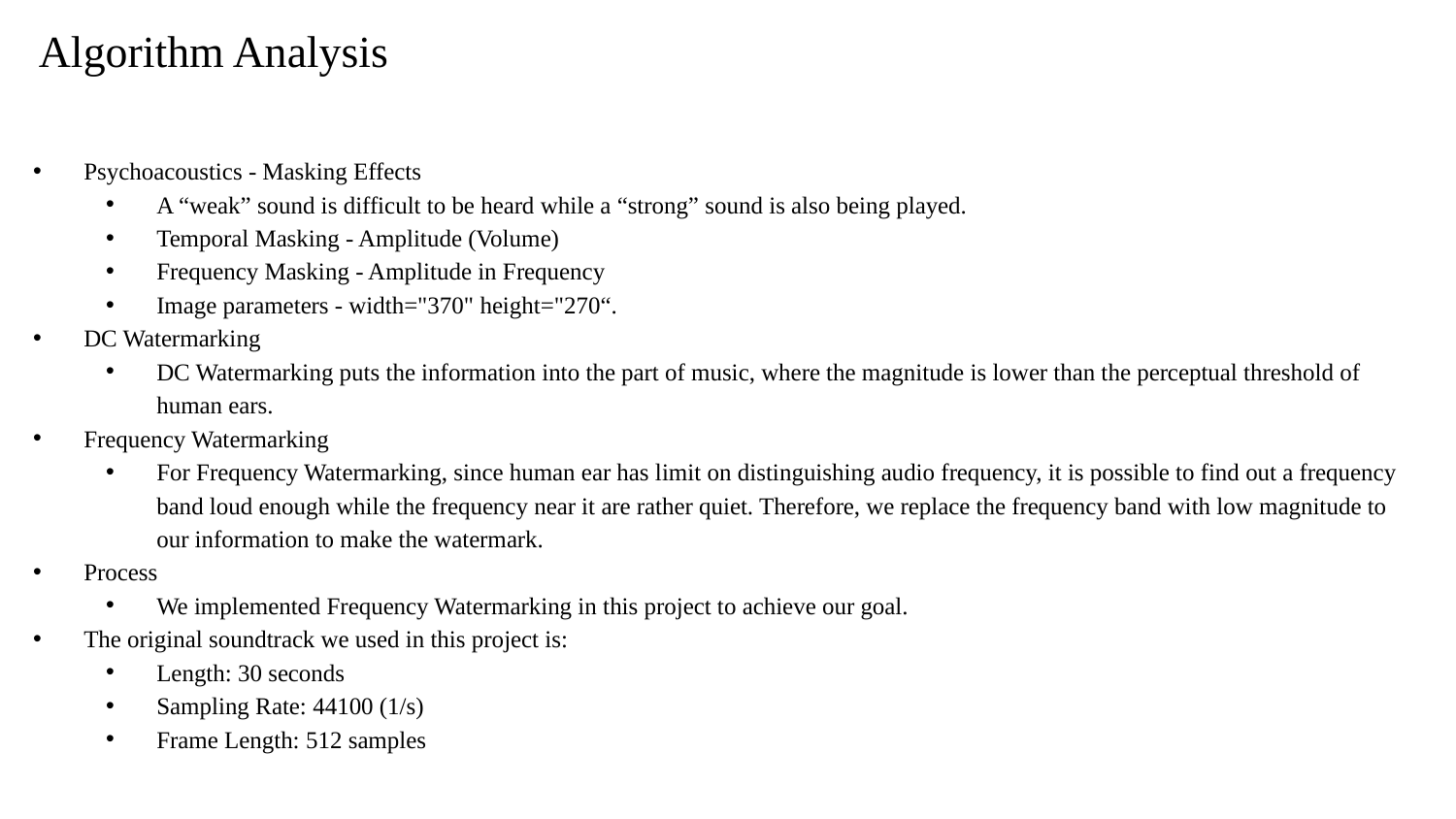

# Algorithm Analysis
Psychoacoustics - Masking Effects
A “weak” sound is difficult to be heard while a “strong” sound is also being played.
Temporal Masking - Amplitude (Volume)
Frequency Masking - Amplitude in Frequency
Image parameters - width="370" height="270“.
DC Watermarking
DC Watermarking puts the information into the part of music, where the magnitude is lower than the perceptual threshold of human ears.
Frequency Watermarking
For Frequency Watermarking, since human ear has limit on distinguishing audio frequency, it is possible to find out a frequency band loud enough while the frequency near it are rather quiet. Therefore, we replace the frequency band with low magnitude to our information to make the watermark.
Process
We implemented Frequency Watermarking in this project to achieve our goal.
The original soundtrack we used in this project is:
Length: 30 seconds
Sampling Rate: 44100 (1/s)
Frame Length: 512 samples